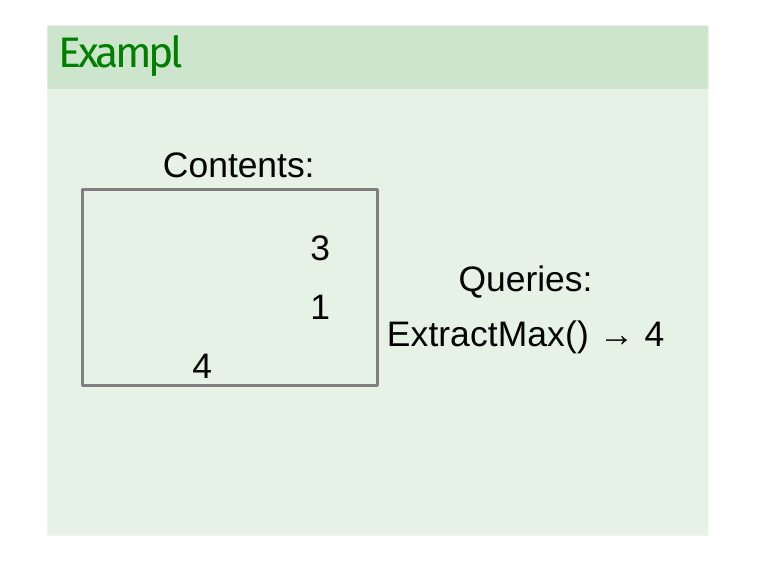

# Example

Contents:
3
1
4
Queries:
ExtractMax() → 4